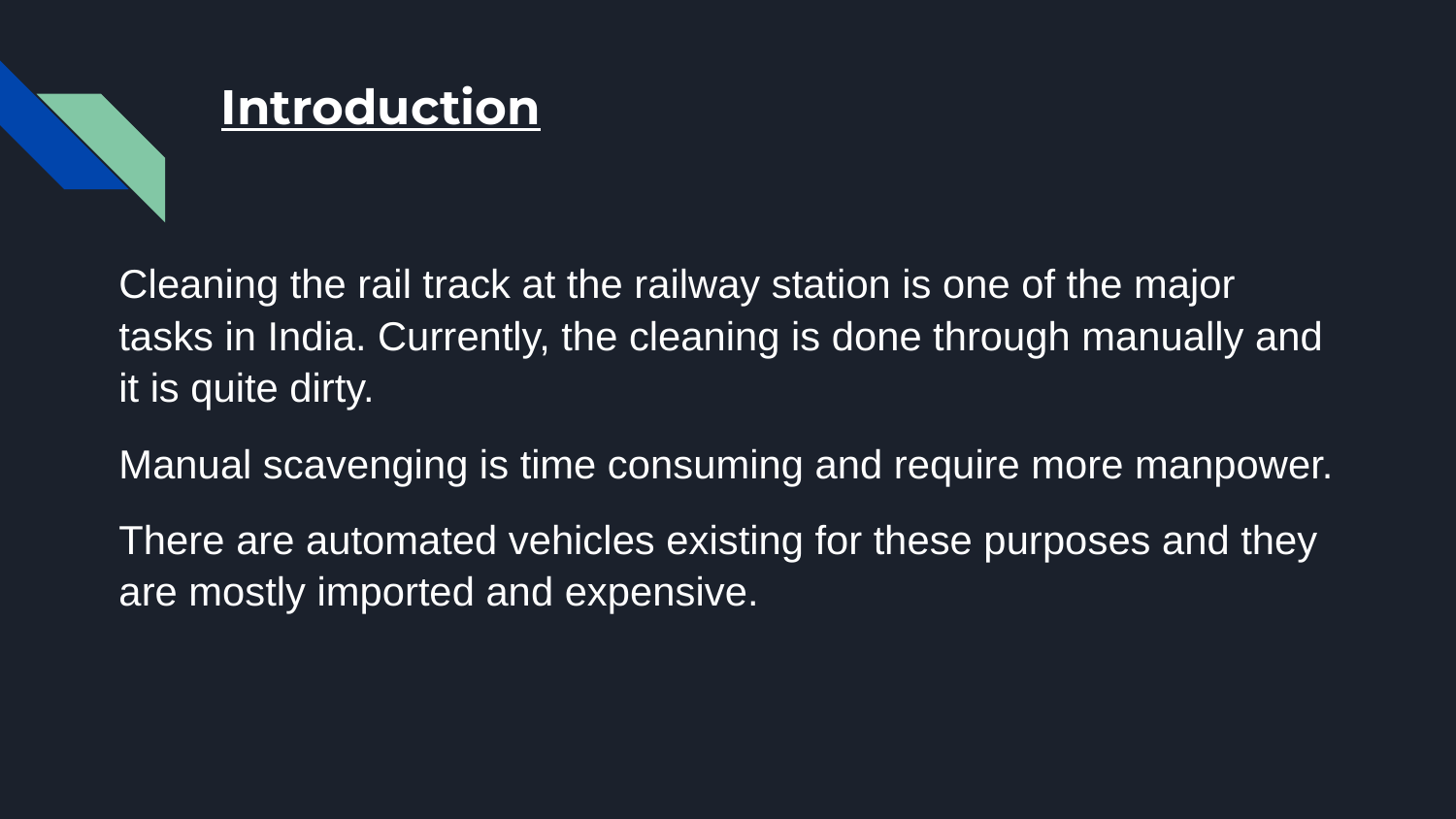

# Introduction
Cleaning the rail track at the railway station is one of the major tasks in India. Currently, the cleaning is done through manually and it is quite dirty.
Manual scavenging is time consuming and require more manpower.
There are automated vehicles existing for these purposes and they are mostly imported and expensive.